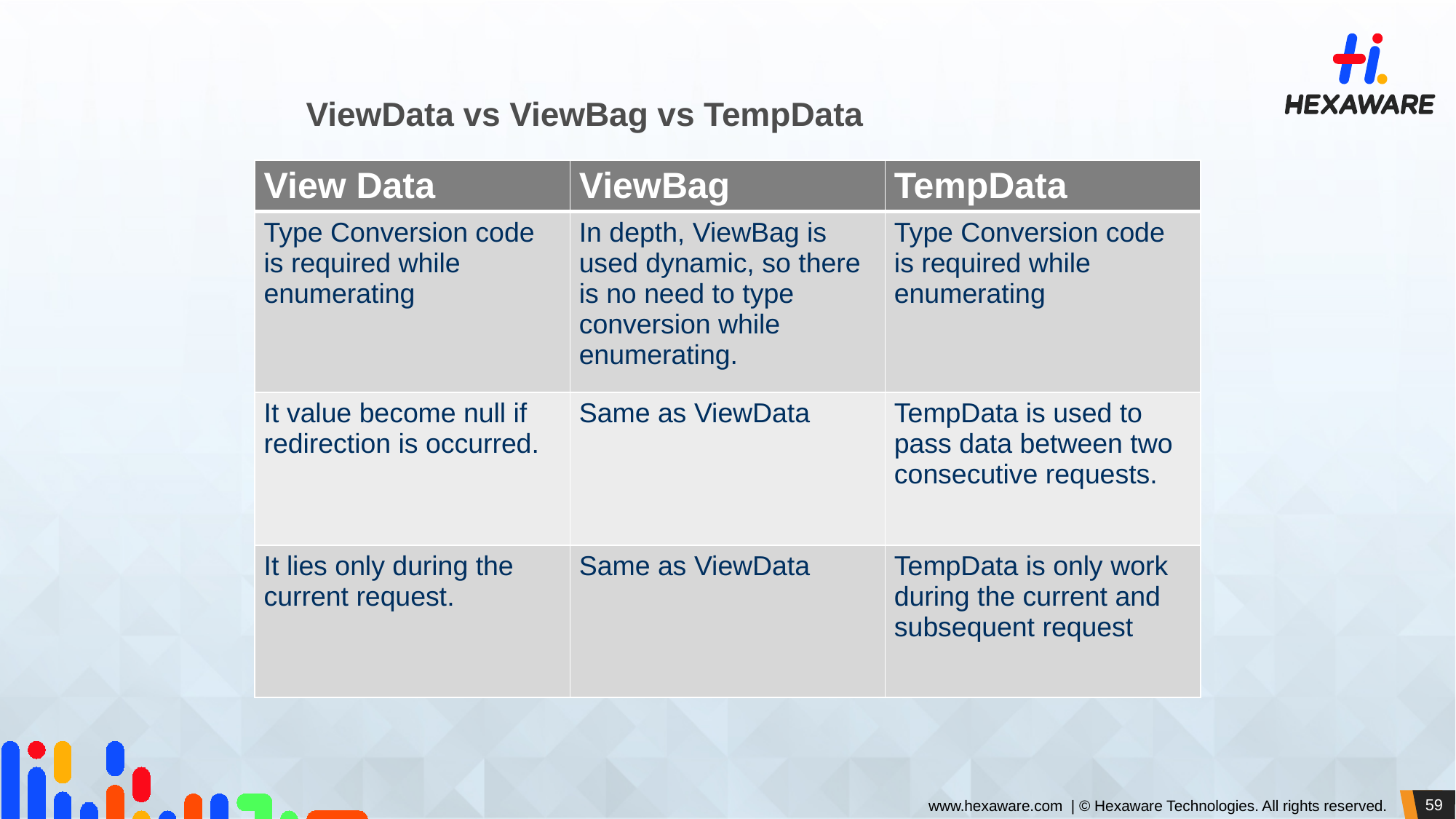

# ViewData vs ViewBag vs TempData
| View Data | ViewBag | TempData |
| --- | --- | --- |
| Type Conversion code is required while enumerating | In depth, ViewBag is used dynamic, so there is no need to type conversion while enumerating. | Type Conversion code is required while enumerating |
| It value become null if redirection is occurred. | Same as ViewData | TempData is used to pass data between two consecutive requests. |
| It lies only during the current request. | Same as ViewData | TempData is only work during the current and subsequent request |